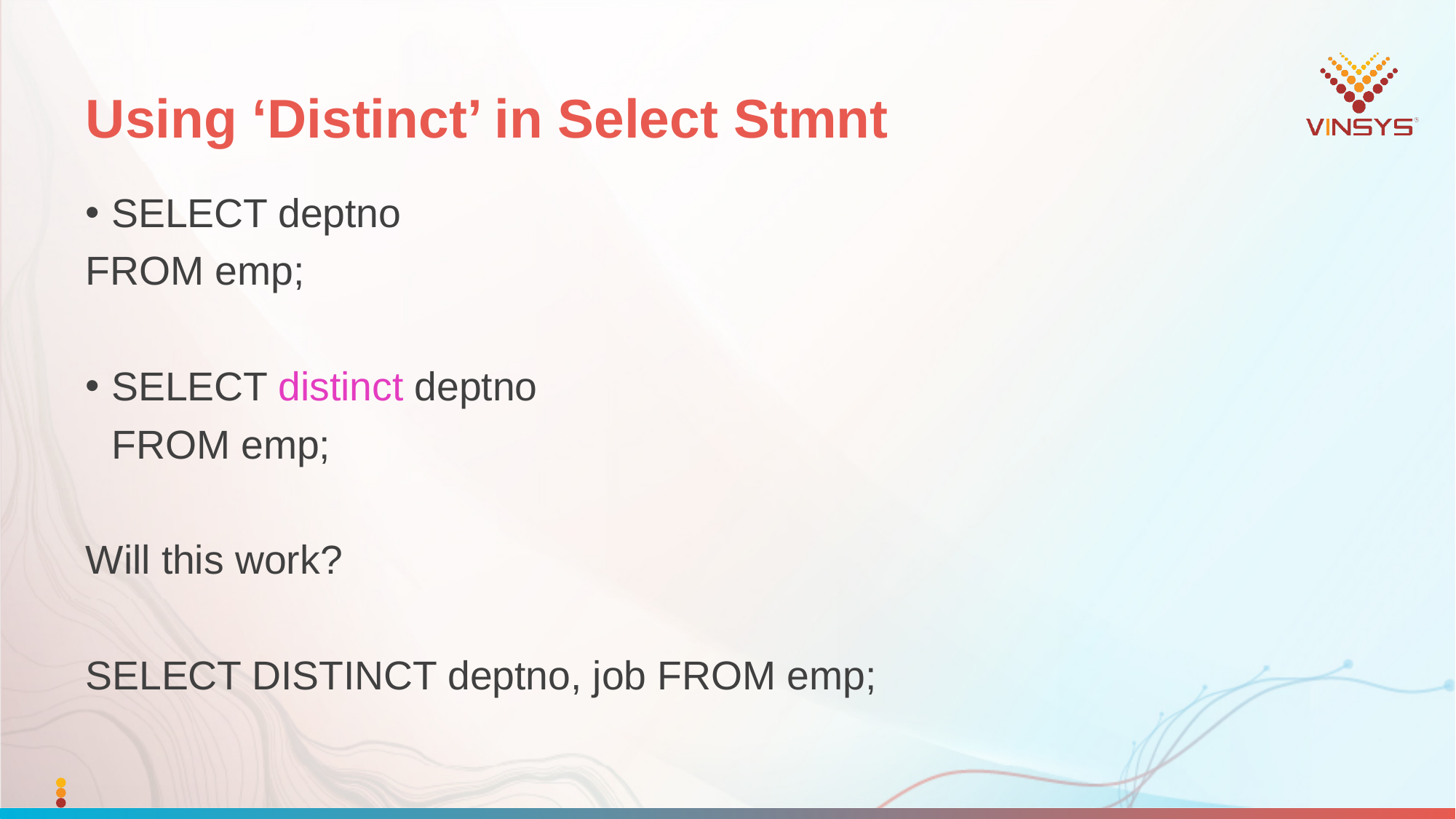

# Using ‘Distinct’ in Select Stmnt
SELECT deptno
FROM emp;

SELECT distinct deptno
	FROM emp;

Will this work?

SELECT DISTINCT deptno, job FROM emp;